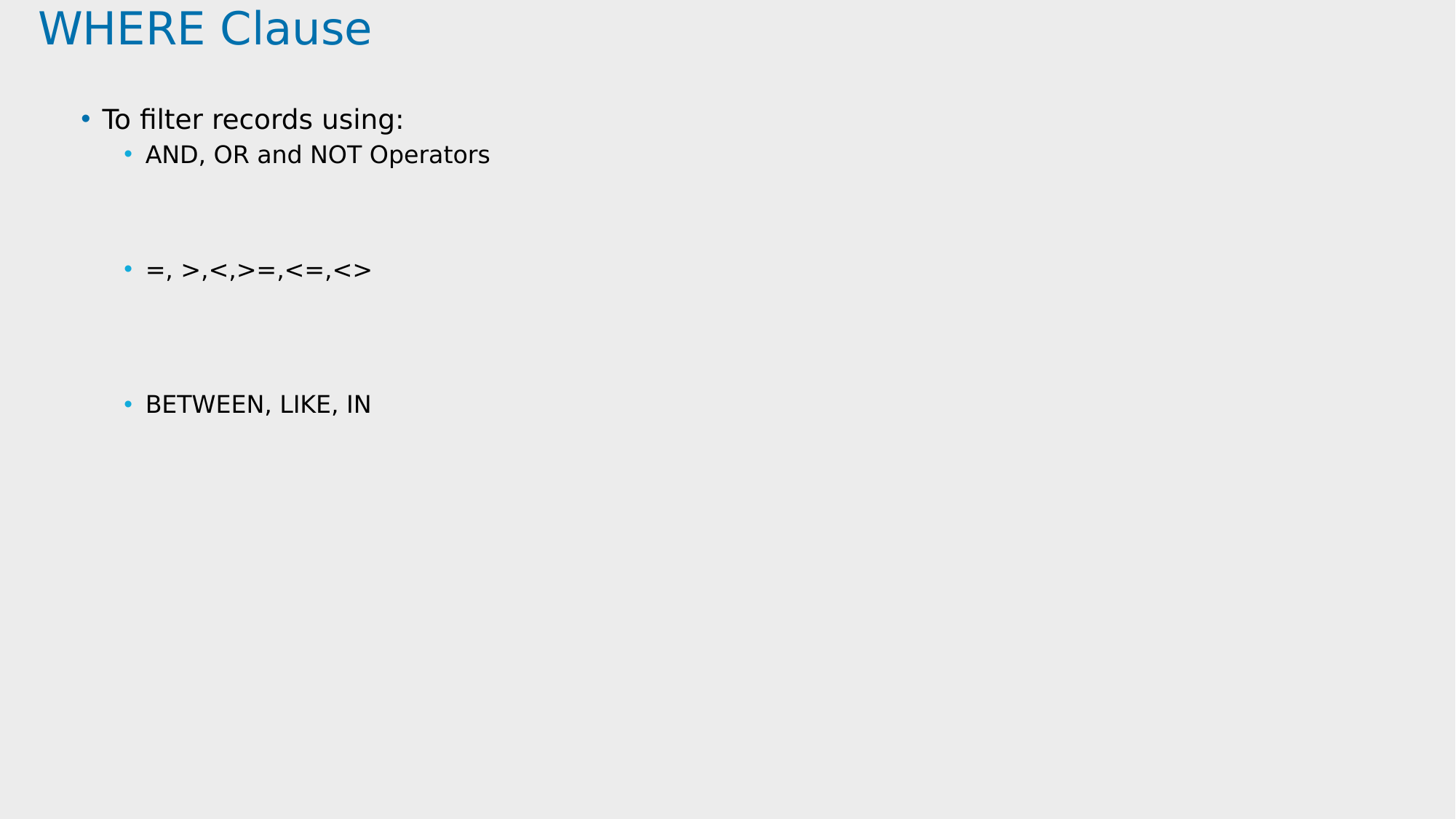

# WHERE Clause
To filter records using:
AND, OR and NOT Operators

=, >,<,>=,<=,<>

BETWEEN, LIKE, IN